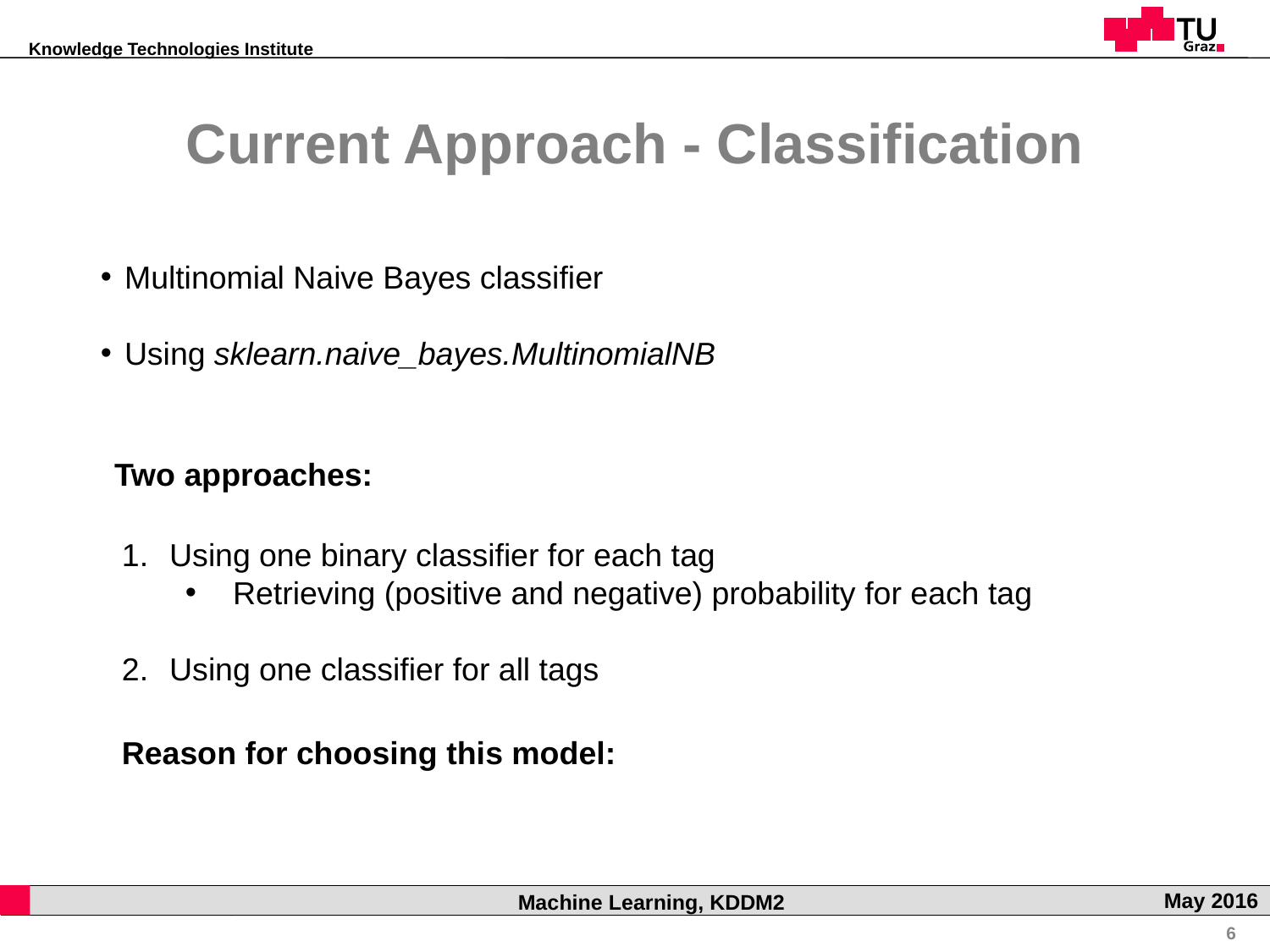

Current Approach - Classification
Multinomial Naive Bayes classifier
Using sklearn.naive_bayes.MultinomialNB
Two approaches:
Using one binary classifier for each tag
Retrieving (positive and negative) probability for each tag
Using one classifier for all tags
Reason for choosing this model: